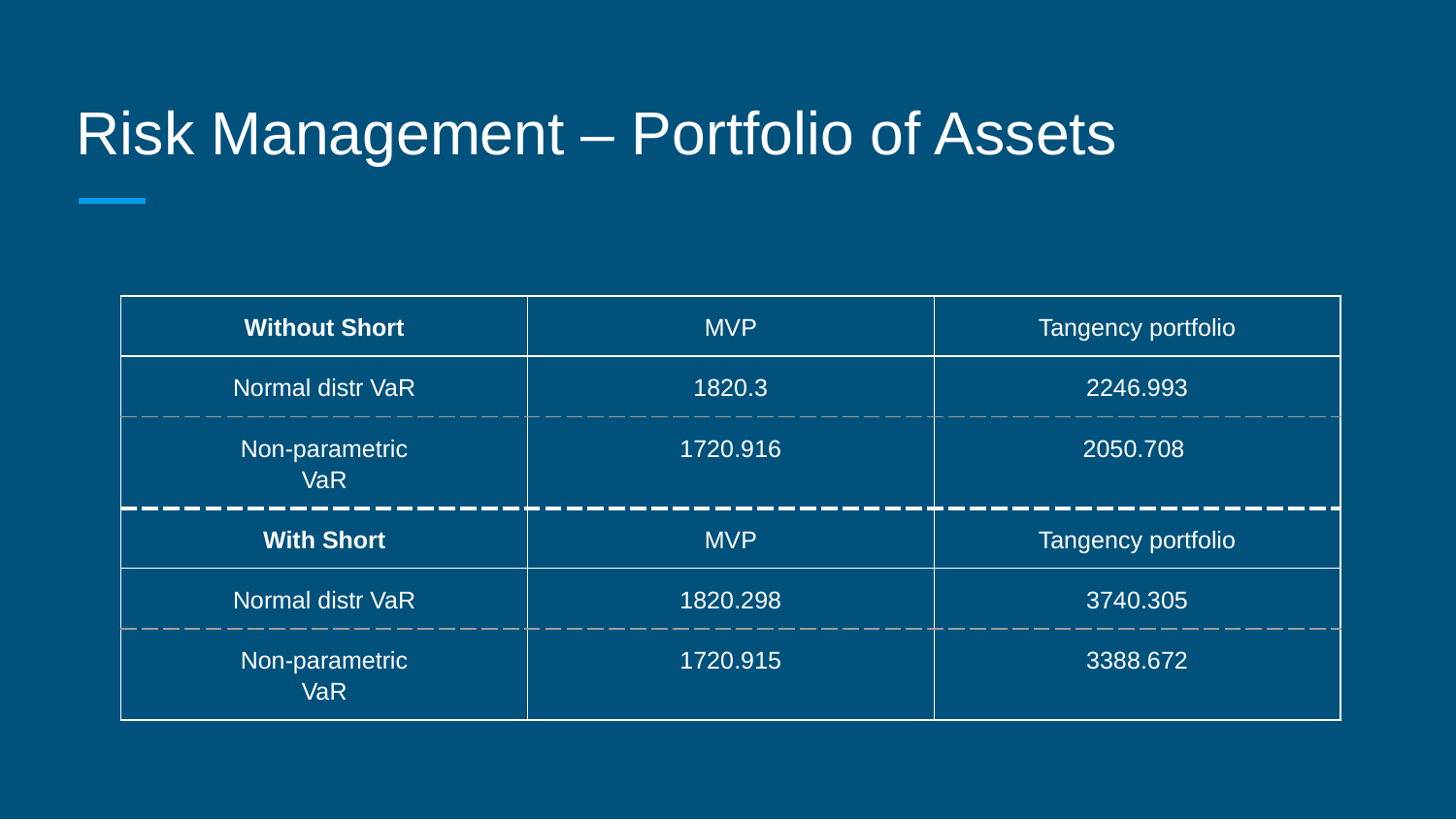

# Risk Management – Portfolio of Assets
| Without Short | MVP | Tangency portfolio |
| --- | --- | --- |
| Normal distr VaR | 1820.3 | 2246.993 |
| Non-parametric VaR | 1720.916 | 2050.708 |
| With Short | MVP | Tangency portfolio |
| Normal distr VaR | 1820.298 | 3740.305 |
| Non-parametric VaR | 1720.915 | 3388.672 |